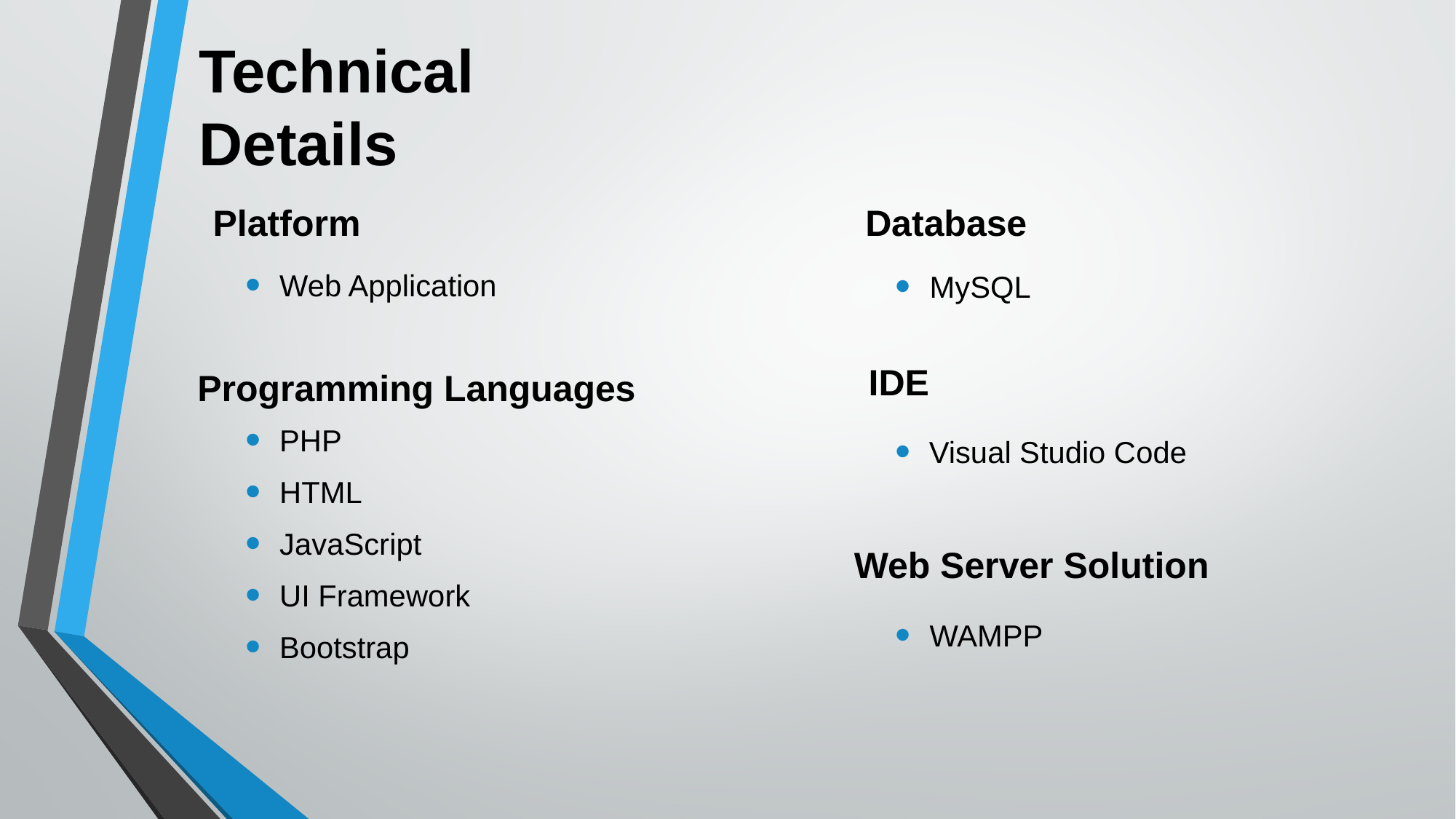

# Technical Details
Platform
Database
Web Application
MySQL
IDE
Programming Languages
PHP
HTML
JavaScript
UI Framework
Bootstrap
Visual Studio Code
Web Server Solution
WAMPP